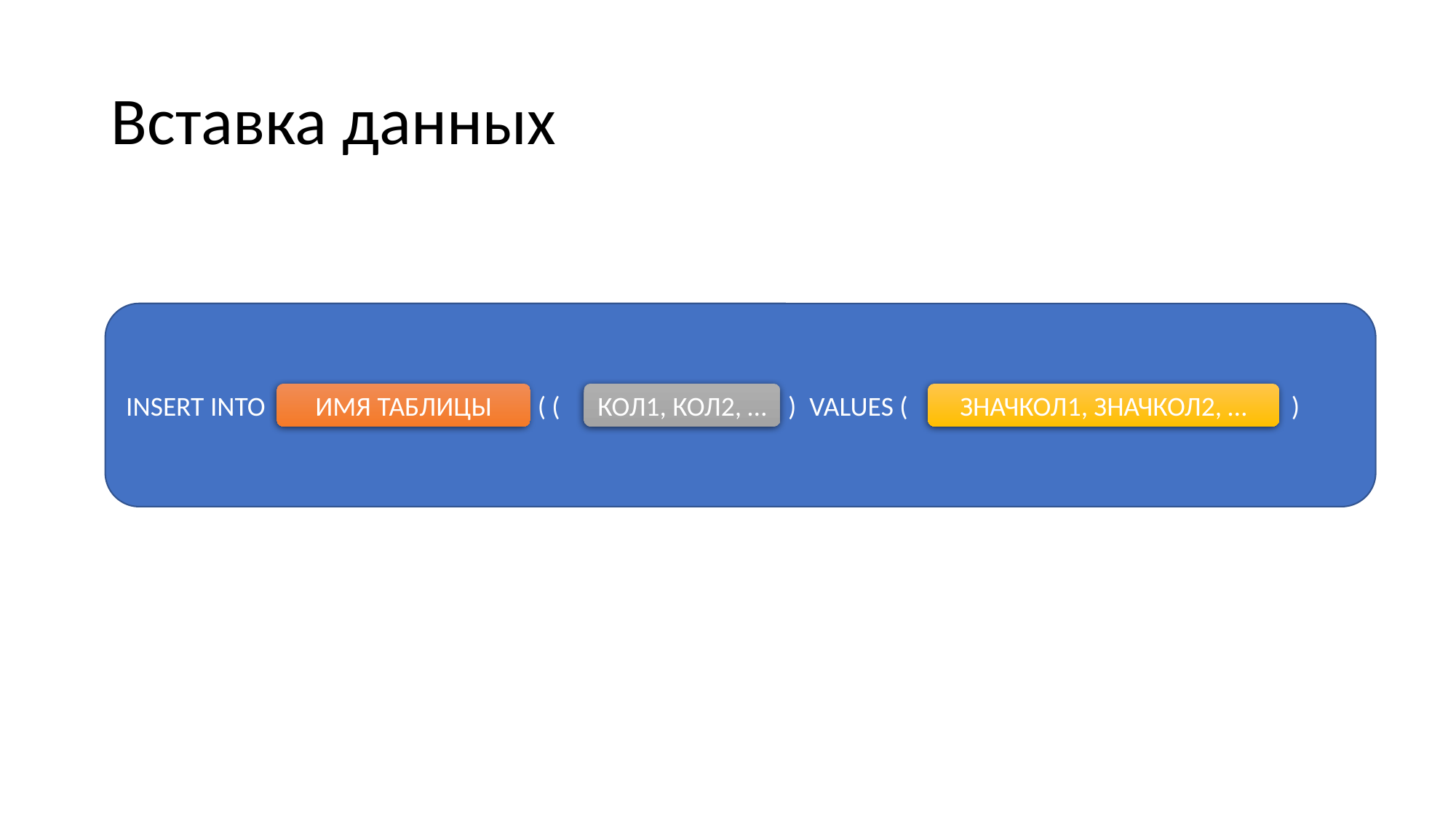

# Вставка данных
INSERT INTO                                            ( (                                     )  VALUES (                                                              )
ИМЯ ТАБЛИЦЫ
КОЛ1, КОЛ2, …
ЗНАЧКОЛ1, ЗНАЧКОЛ2, …